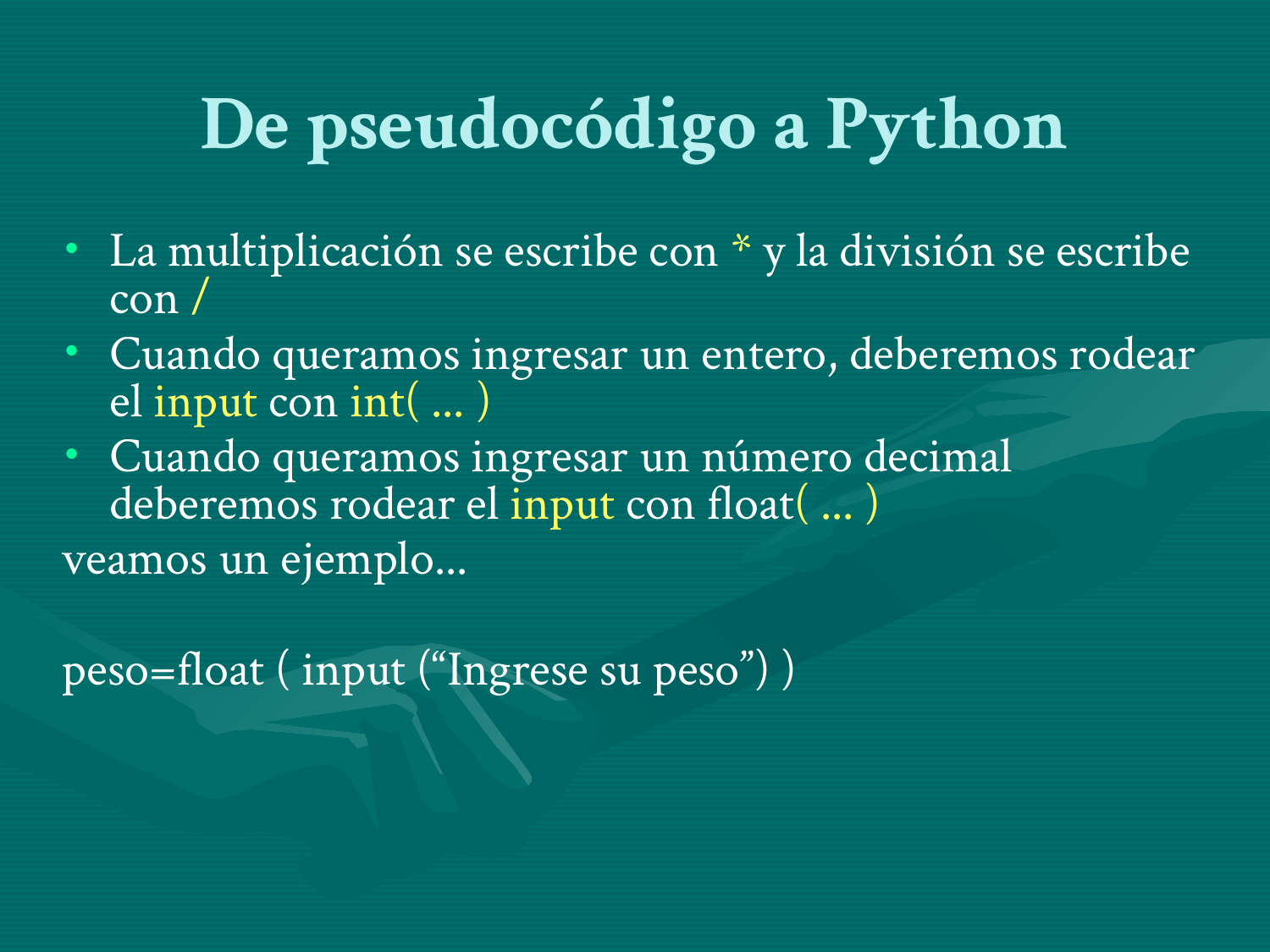

De pseudocódigo a Python
La multiplicación se escribe con * y la división se escribe con /
Cuando queramos ingresar un entero, deberemos rodear el input con int( ... )
Cuando queramos ingresar un número decimal deberemos rodear el input con float( ... )
veamos un ejemplo...

peso=float ( input (“Ingrese su peso”) )